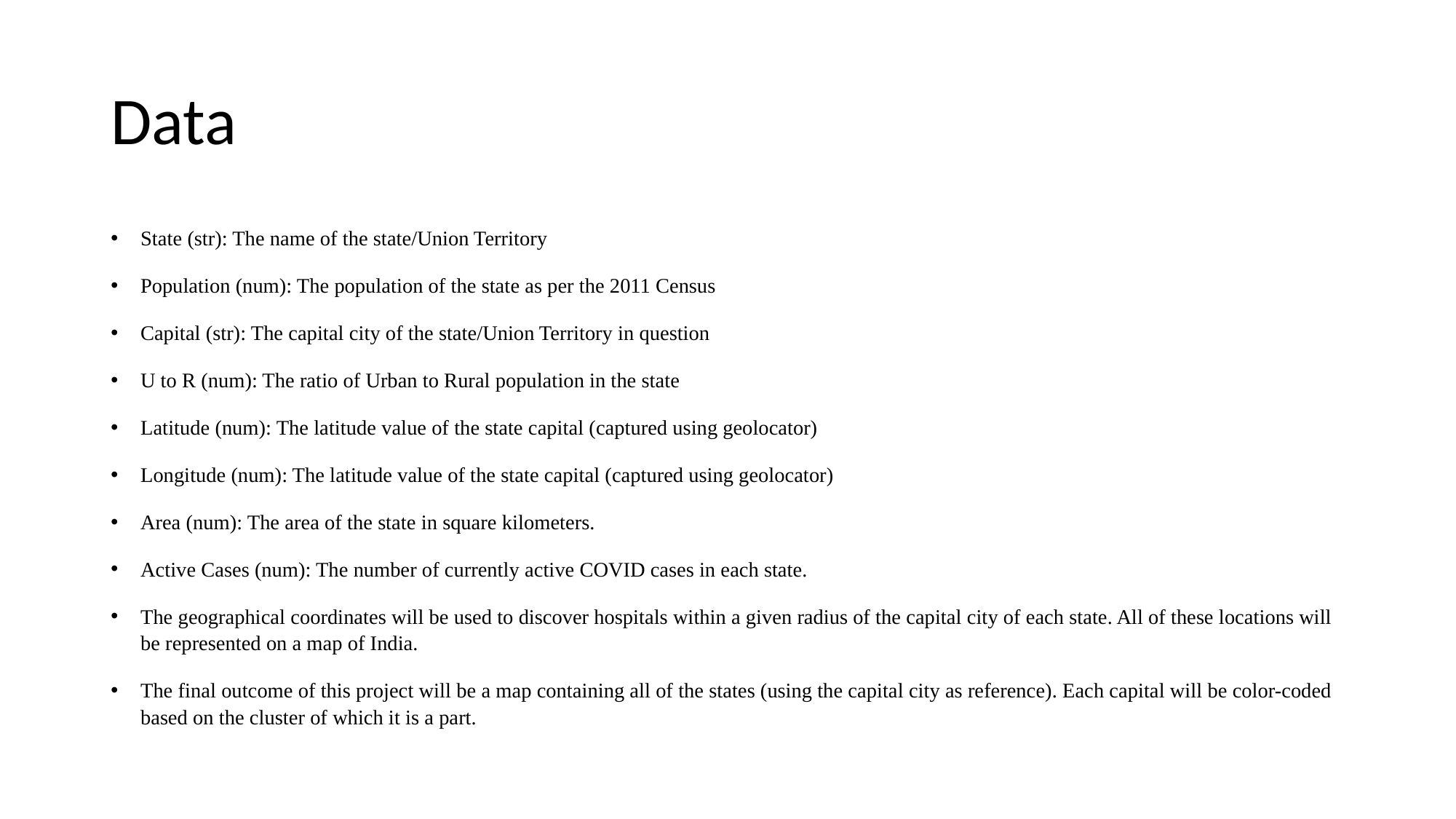

# Data
State (str): The name of the state/Union Territory
Population (num): The population of the state as per the 2011 Census
Capital (str): The capital city of the state/Union Territory in question
U to R (num): The ratio of Urban to Rural population in the state
Latitude (num): The latitude value of the state capital (captured using geolocator)
Longitude (num): The latitude value of the state capital (captured using geolocator)
Area (num): The area of the state in square kilometers.
Active Cases (num): The number of currently active COVID cases in each state.
The geographical coordinates will be used to discover hospitals within a given radius of the capital city of each state. All of these locations will be represented on a map of India.
The final outcome of this project will be a map containing all of the states (using the capital city as reference). Each capital will be color-coded based on the cluster of which it is a part.